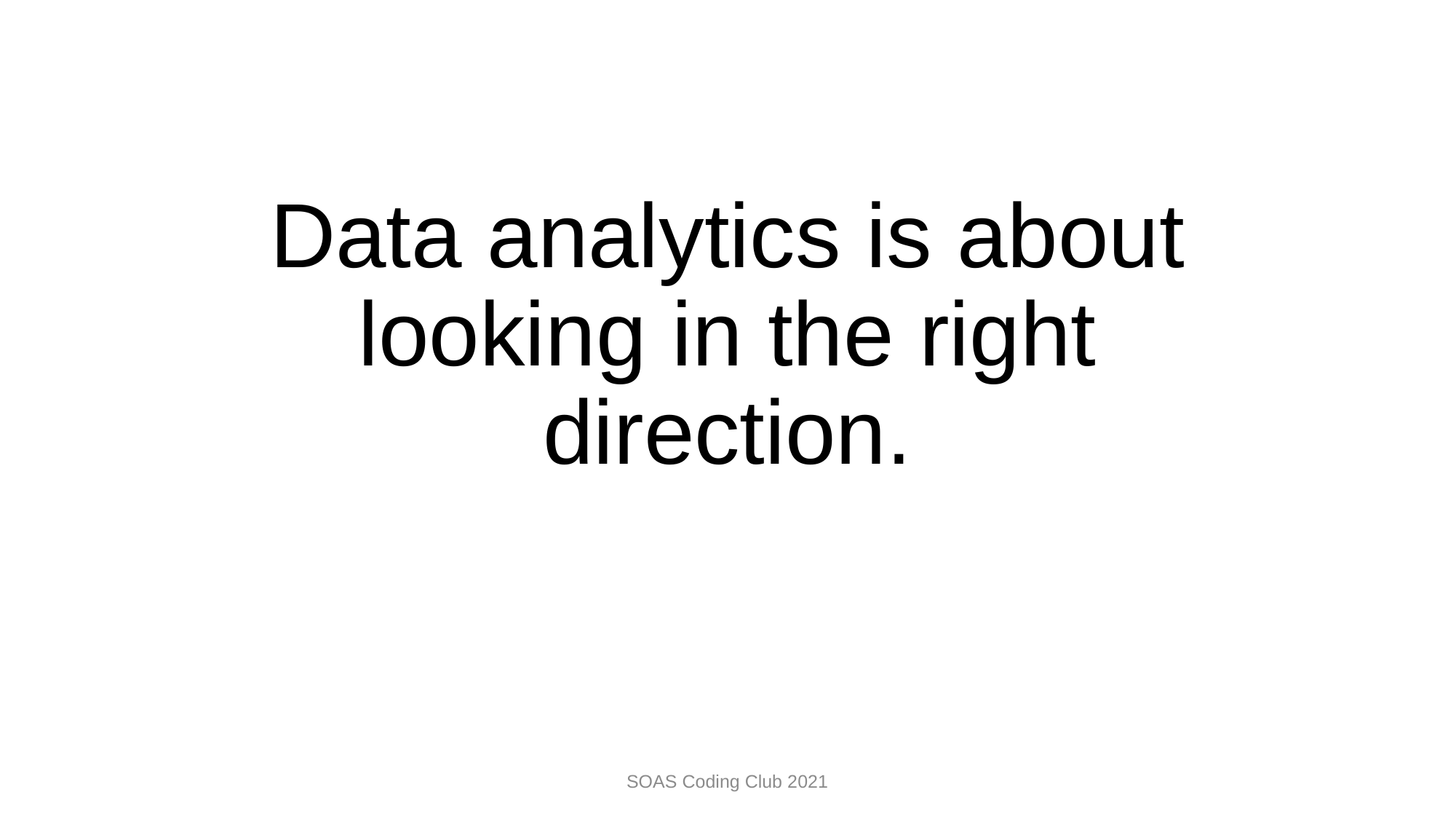

# Data analytics is about looking in the right direction.
SOAS Coding Club 2021